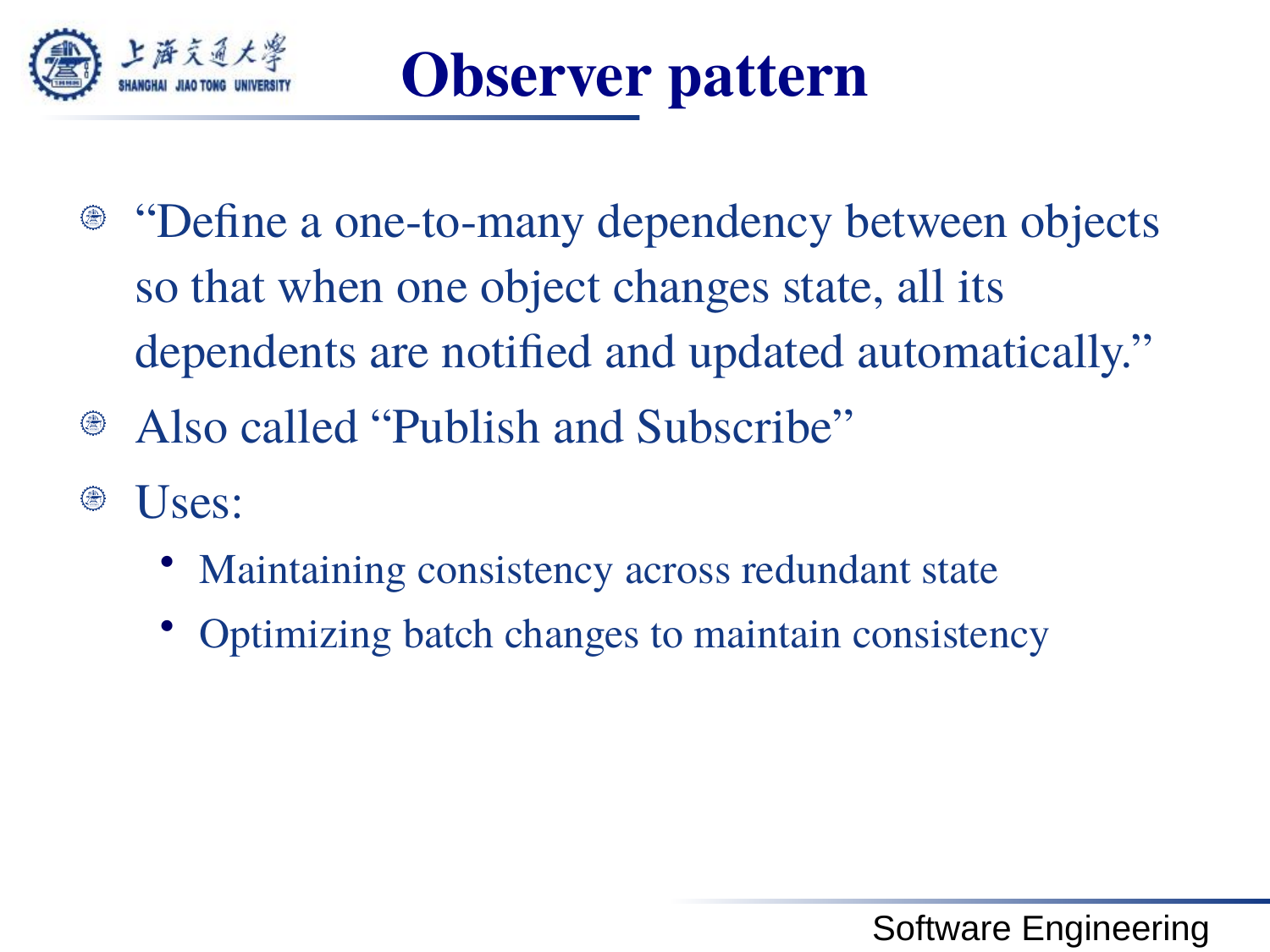

# Observer pattern
“Define a one-to-many dependency between objects so that when one object changes state, all its dependents are notified and updated automatically.”
Also called “Publish and Subscribe”
Uses:
Maintaining consistency across redundant state
Optimizing batch changes to maintain consistency